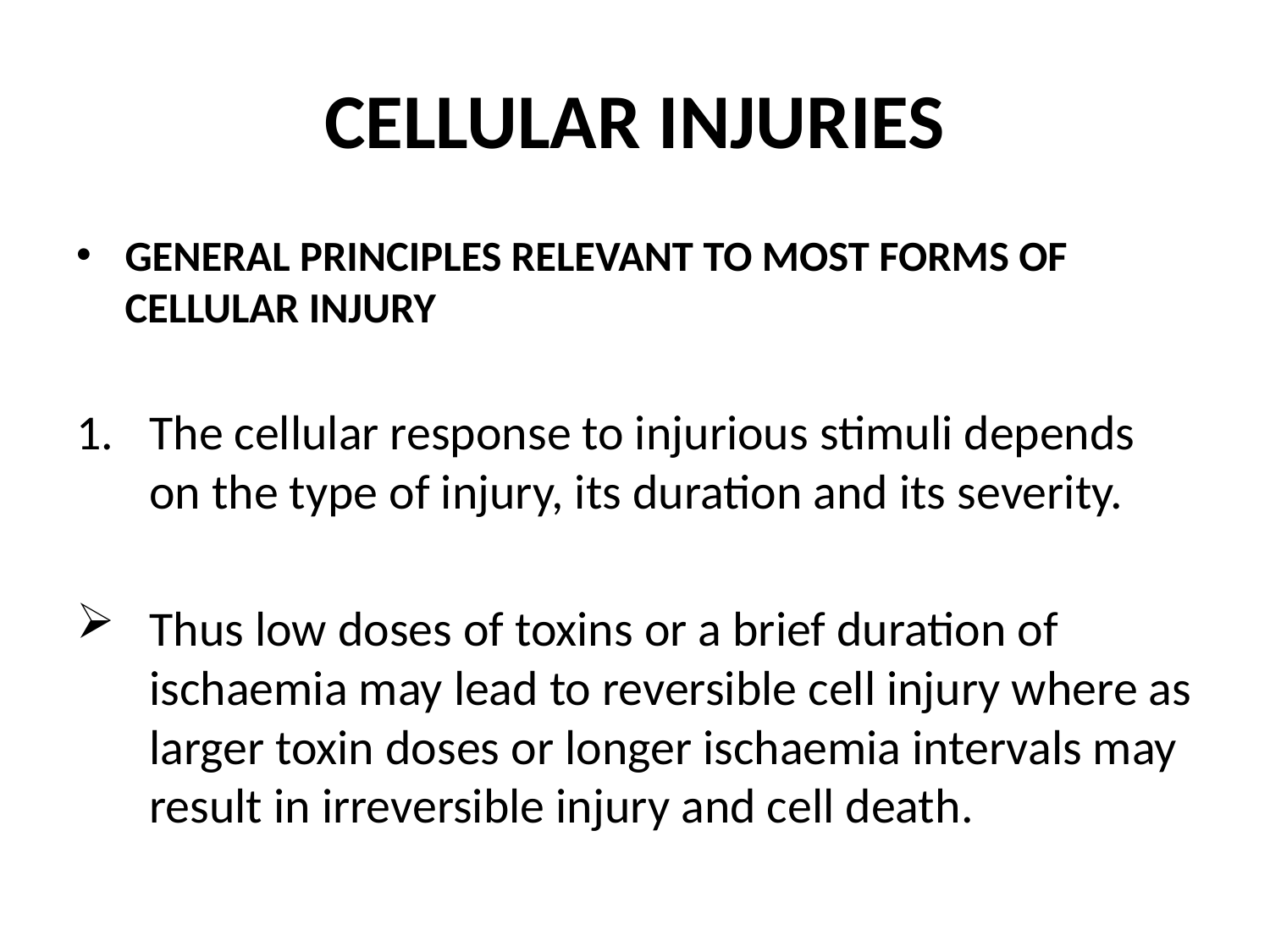

# CELLULAR INJURIES
GENERAL PRINCIPLES RELEVANT TO MOST FORMS OF CELLULAR INJURY

The cellular response to injurious stimuli depends on the type of injury, its duration and its severity.

Thus low doses of toxins or a brief duration of ischaemia may lead to reversible cell injury where as larger toxin doses or longer ischaemia intervals may result in irreversible injury and cell death.